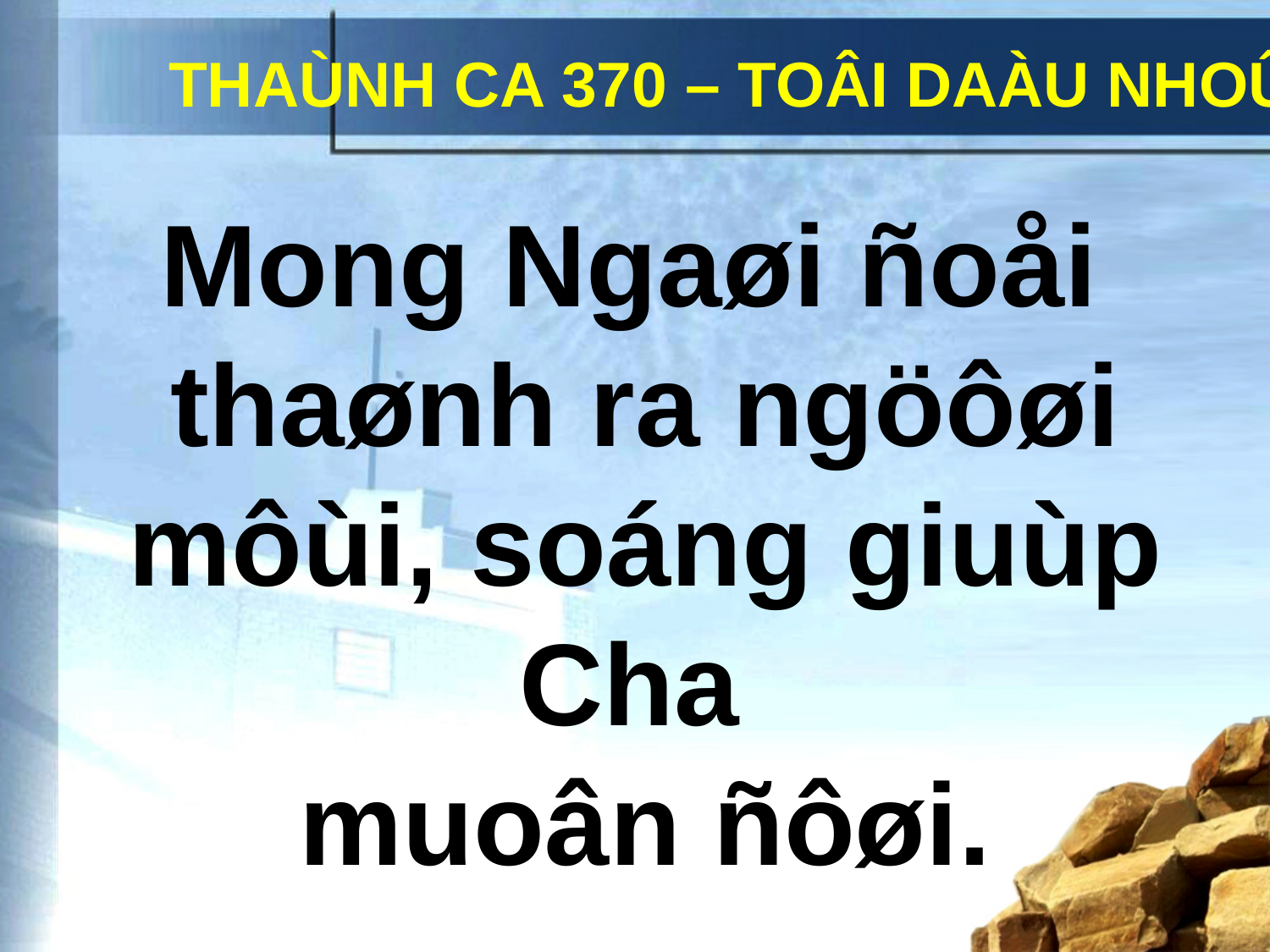

THAÙNH CA 370 – TOÂI DAÀU NHOÛ
Mong Ngaøi ñoåi
thaønh ra ngöôøi môùi, soáng giuùp Cha
muoân ñôøi.